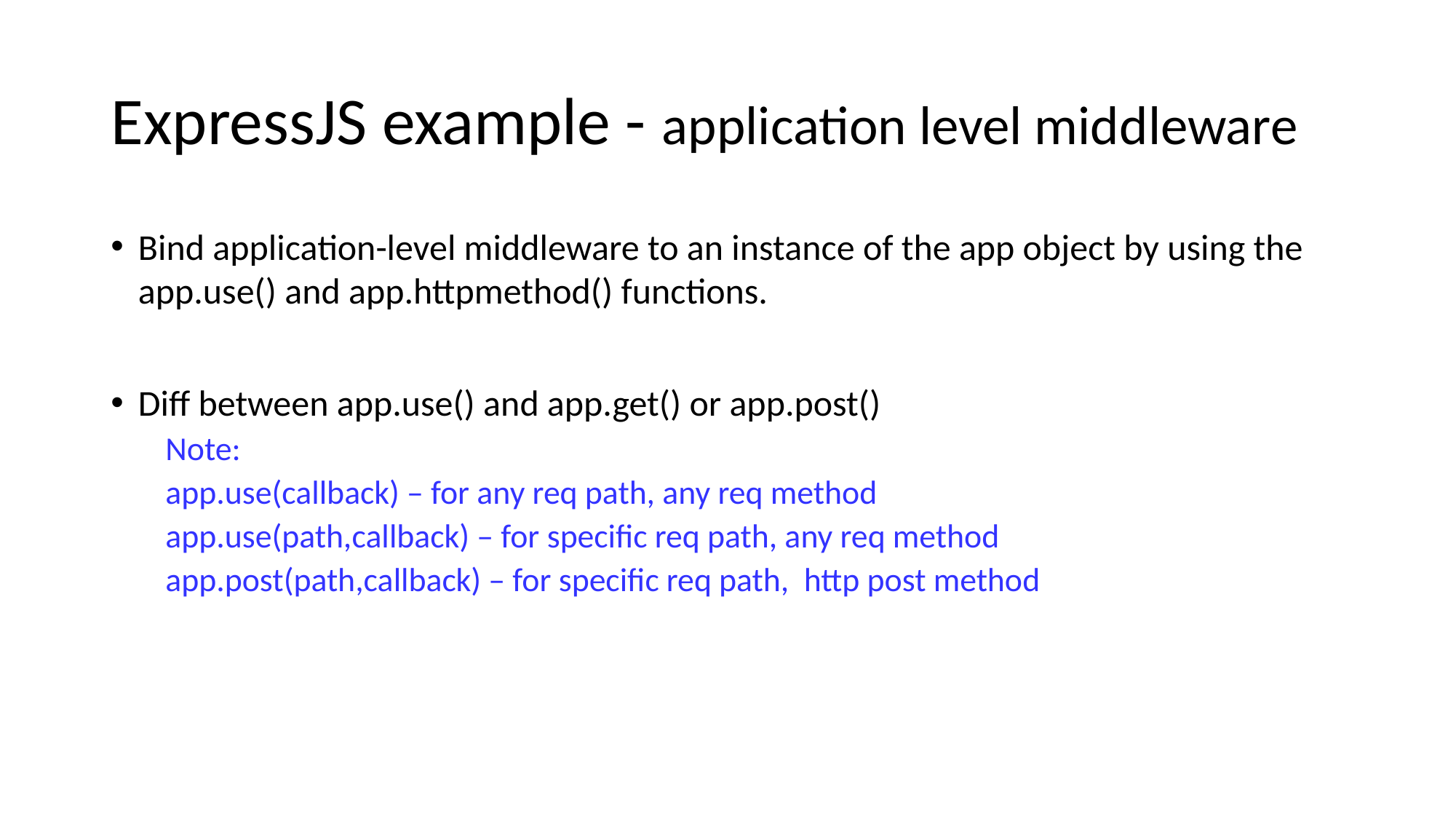

# ExpressJS example - application level middleware
Bind application-level middleware to an instance of the app object by using the app.use() and app.httpmethod() functions.

Diff between app.use() and app.get() or app.post()
Note:
app.use(callback) – for any req path, any req method
app.use(path,callback) – for specific req path, any req method
app.post(path,callback) – for specific req path,  http post method